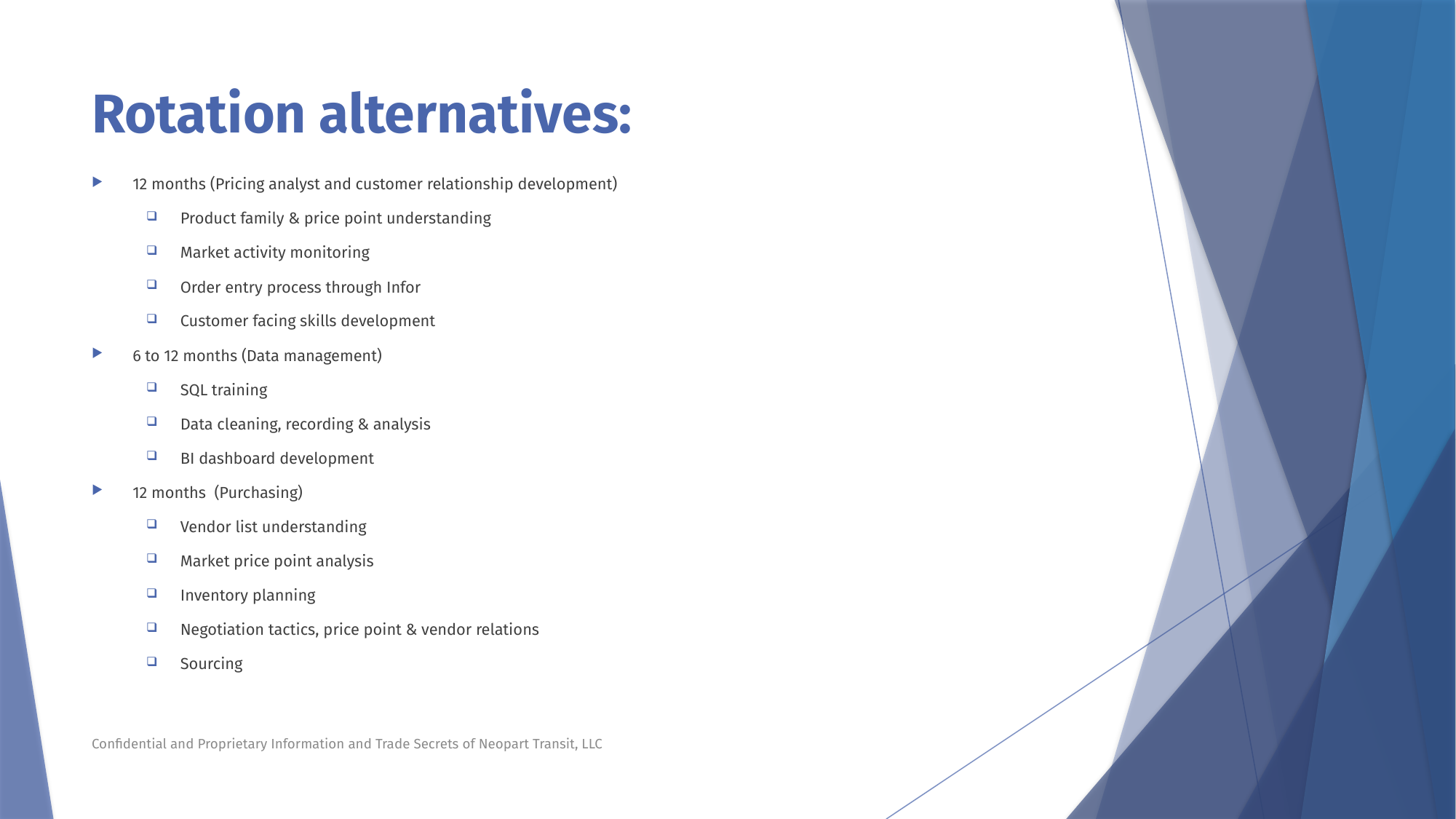

# Rotation alternatives:
12 months (Pricing analyst and customer relationship development)
Product family & price point understanding
Market activity monitoring
Order entry process through Infor
Customer facing skills development
6 to 12 months (Data management)
SQL training
Data cleaning, recording & analysis
BI dashboard development
12 months  (Purchasing)
Vendor list understanding
Market price point analysis
Inventory planning
Negotiation tactics, price point & vendor relations
Sourcing

Confidential and Proprietary Information and Trade Secrets of Neopart Transit, LLC